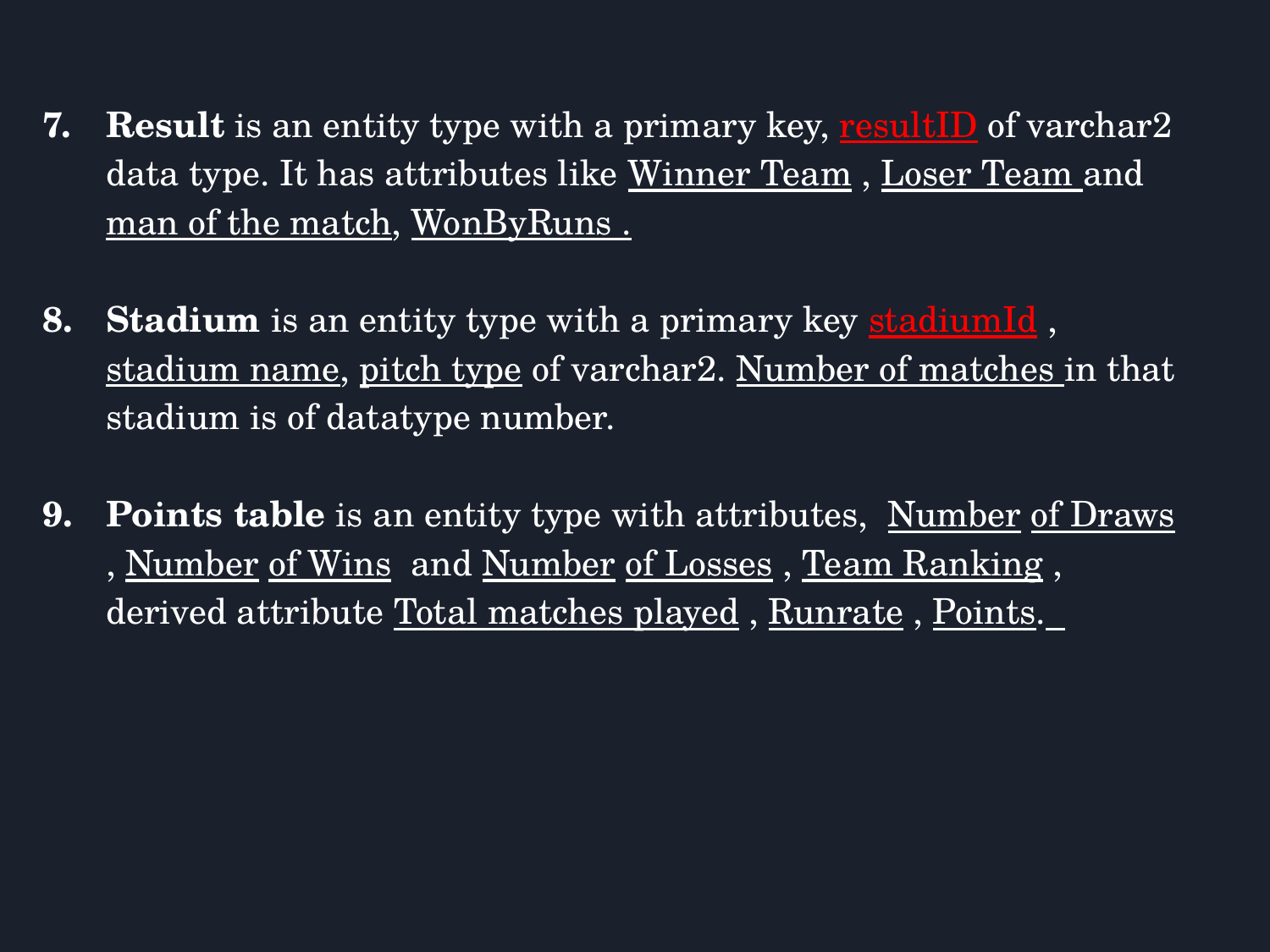

Result is an entity type with a primary key, resultID of varchar2 data type. It has attributes like Winner Team , Loser Team and man of the match, WonByRuns .

Stadium is an entity type with a primary key stadiumId , stadium name, pitch type of varchar2. Number of matches in that stadium is of datatype number.

Points table is an entity type with attributes,  Number of Draws , Number of Wins  and Number of Losses , Team Ranking , derived attribute Total matches played , Runrate , Points.